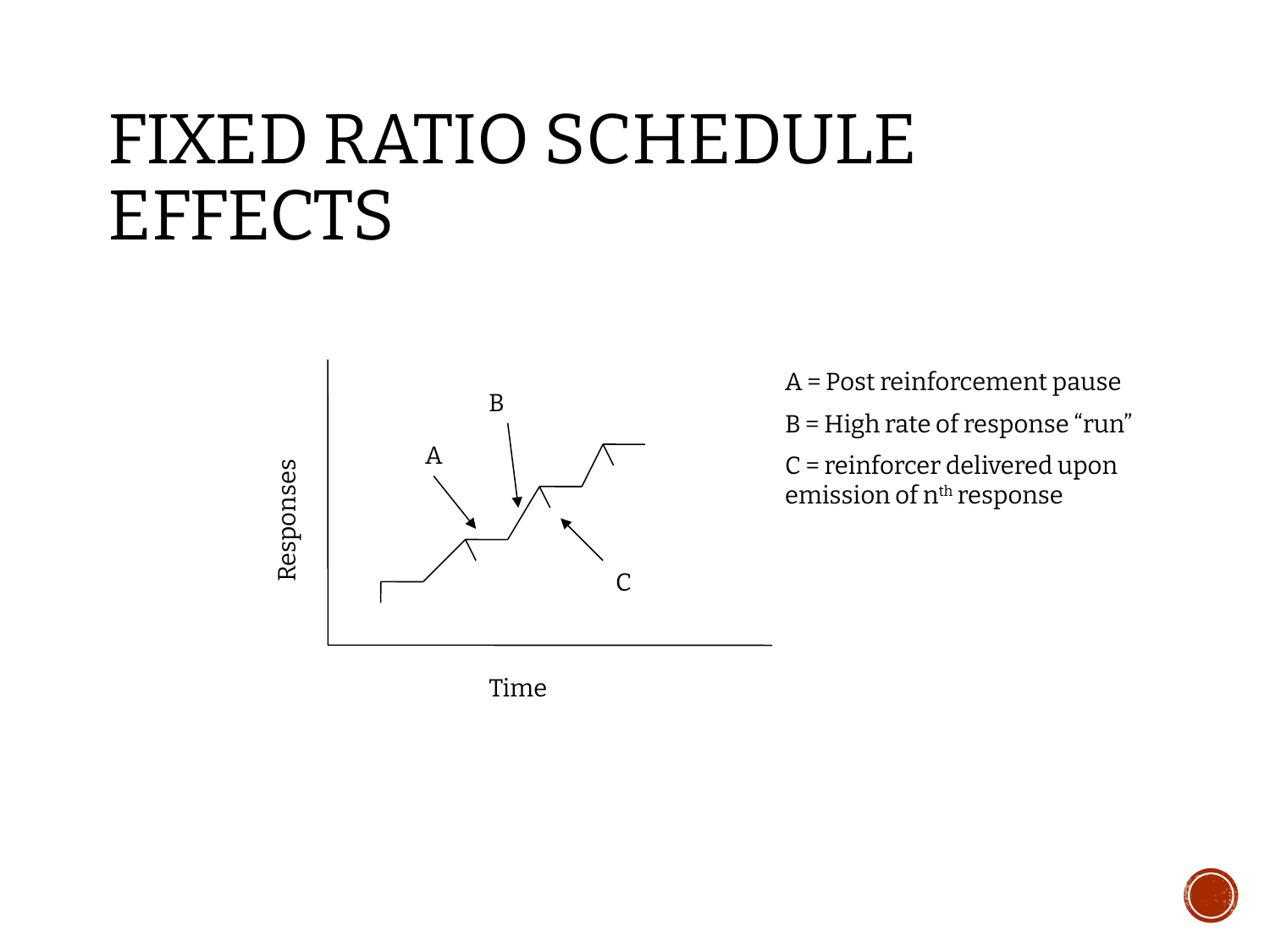

# Fixed ratio schedule Effects

A = Post reinforcement pause
B = High rate of response “run”
C = reinforcer delivered upon    emission of nth response
B

A

Responses

C

Time